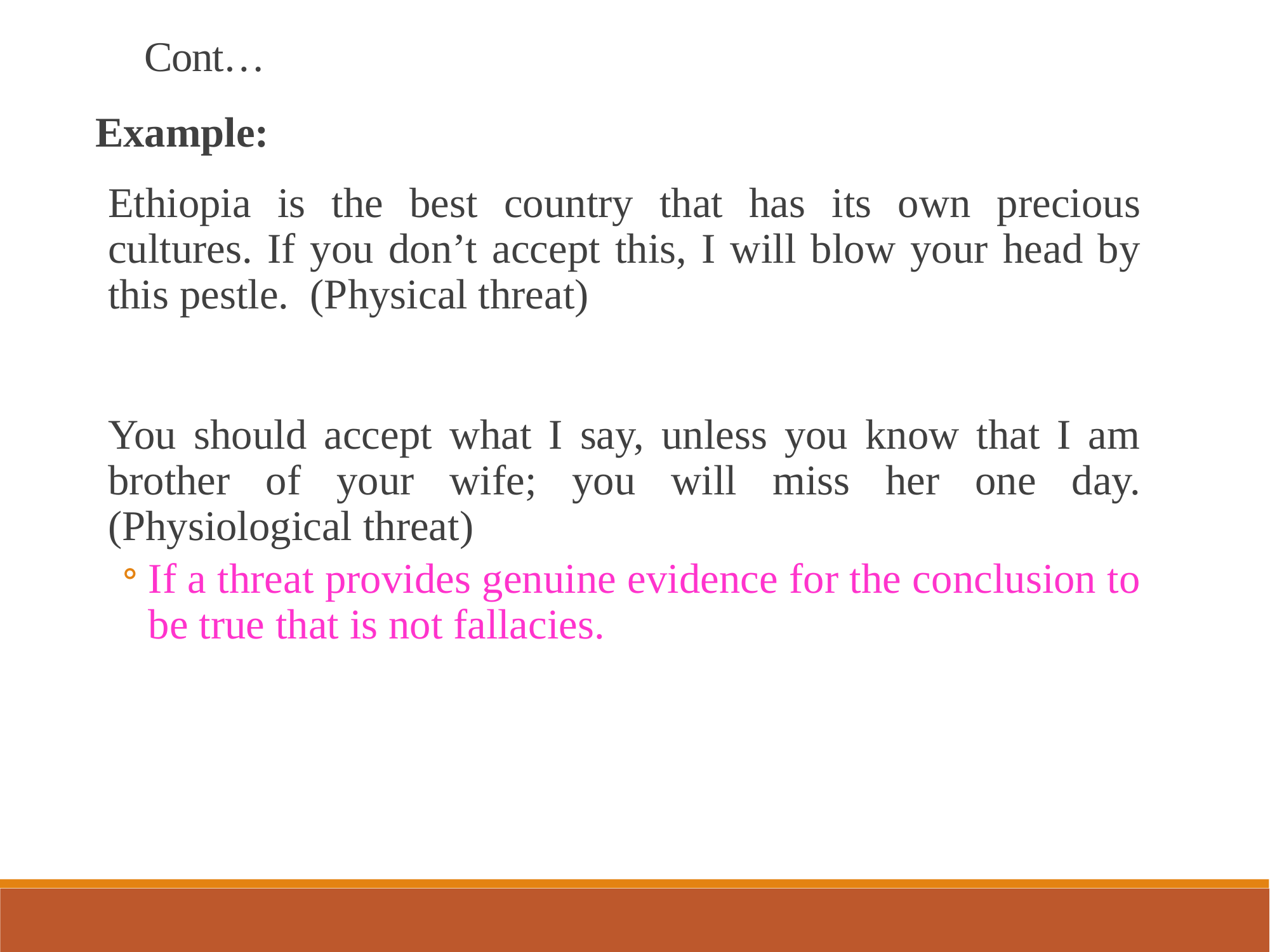

Cont…
Example:
Ethiopia is the best country that has its own precious cultures. If you don’t accept this, I will blow your head by this pestle.  (Physical threat)

You should accept what I say, unless you know that I am brother of your wife; you will miss her one day. (Physiological threat)
If a threat provides genuine evidence for the conclusion to be true that is not fallacies.